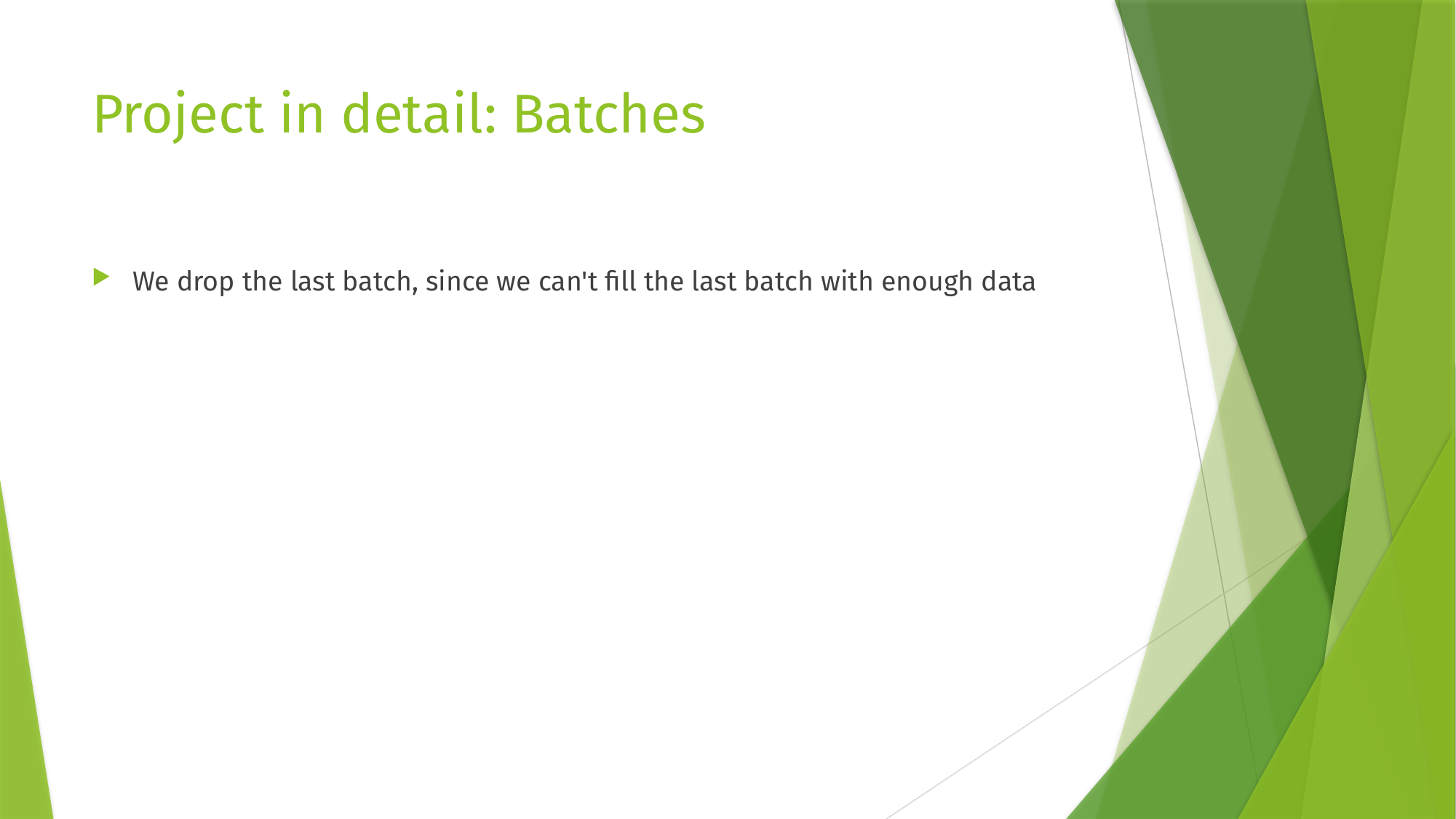

# Project in detail: Batches
We drop the last batch, since we can't fill the last batch with enough data